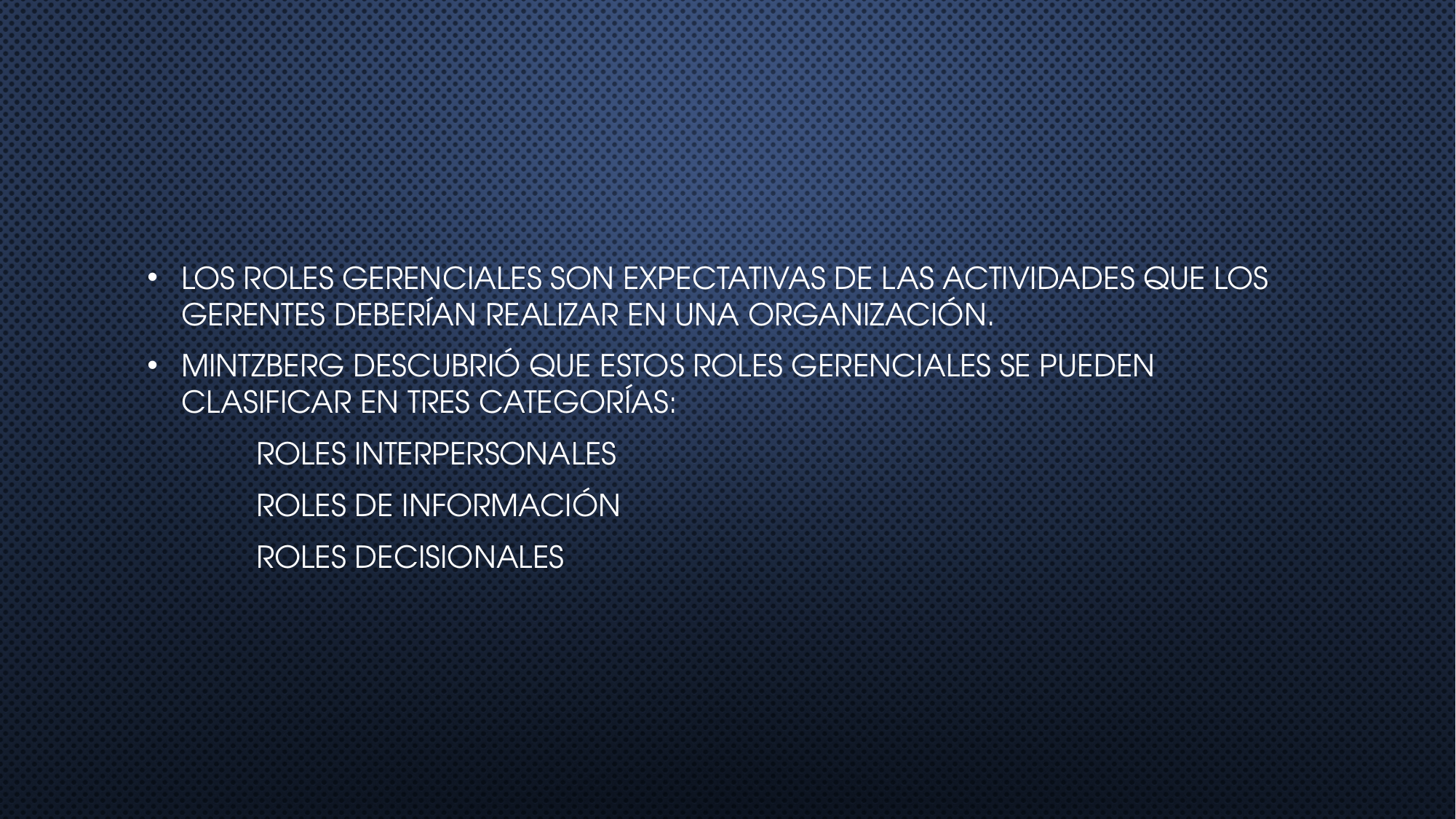

Los roles gerenciales son expectativas de las actividades que los gerentes deberían realizar en una organización.
Mintzberg descubrió que estos roles gerenciales se pueden clasificar en tres categorías:
	Roles interpersonales
	Roles de información
	Roles decisionales